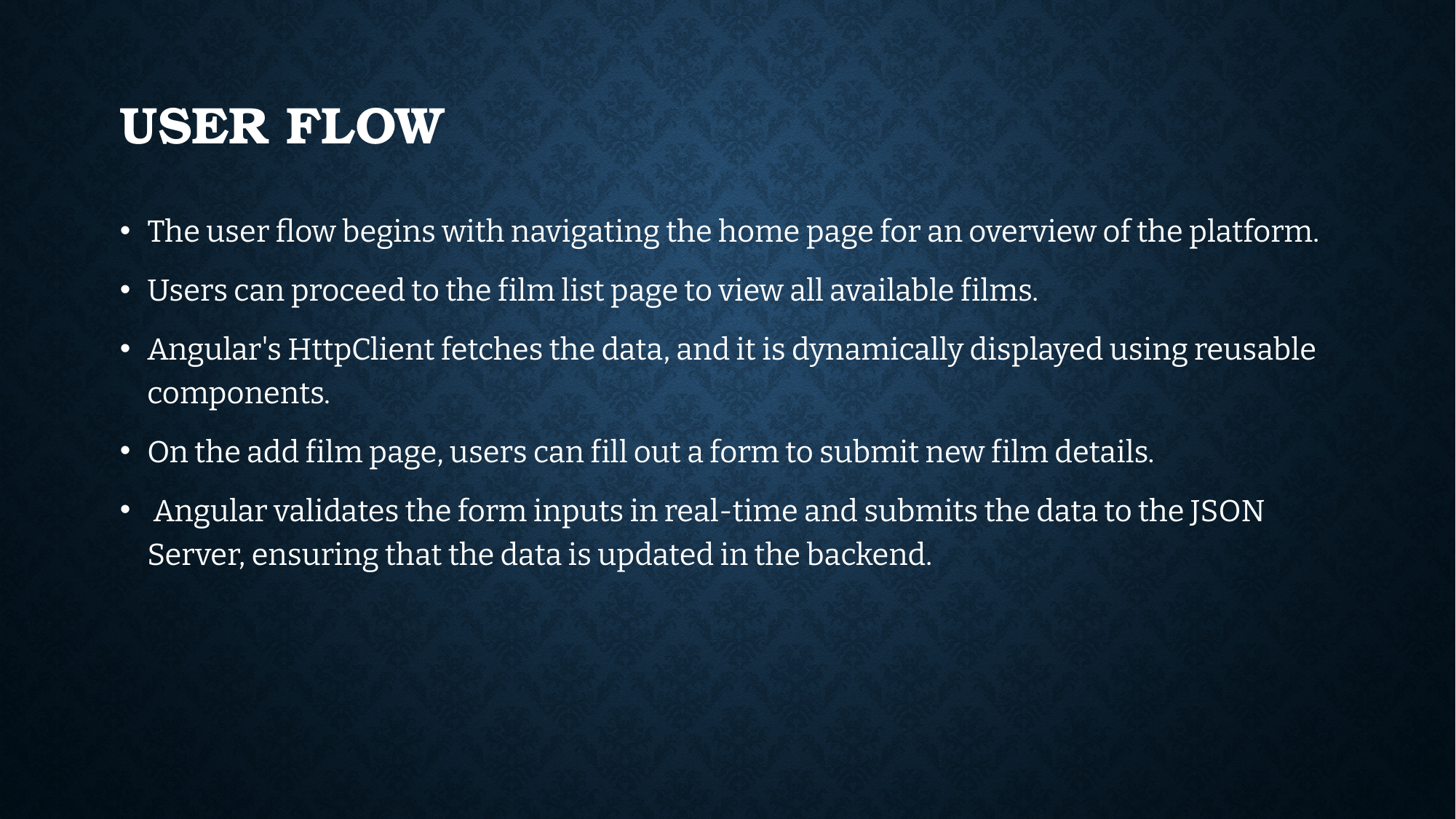

# USER FLOW
The user flow begins with navigating the home page for an overview of the platform.
Users can proceed to the film list page to view all available films.
Angular's HttpClient fetches the data, and it is dynamically displayed using reusable components.
On the add film page, users can fill out a form to submit new film details.
 Angular validates the form inputs in real-time and submits the data to the JSON Server, ensuring that the data is updated in the backend.